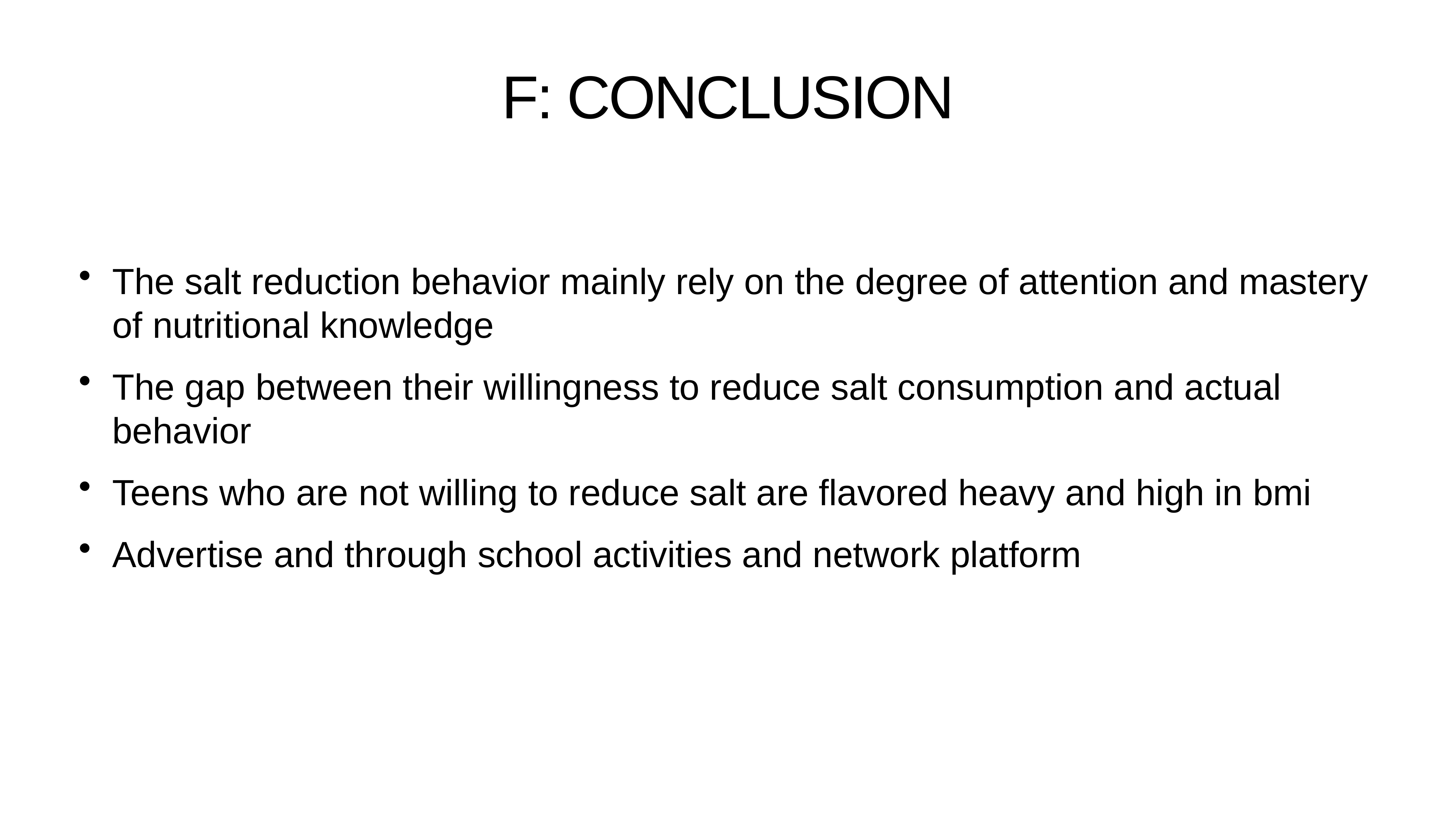

# F: CONCLUSION

The salt reduction behavior mainly rely on the degree of attention and mastery of nutritional knowledge
The gap between their willingness to reduce salt consumption and actual behavior
Teens who are not willing to reduce salt are flavored heavy and high in bmi
Advertise and through school activities and network platform